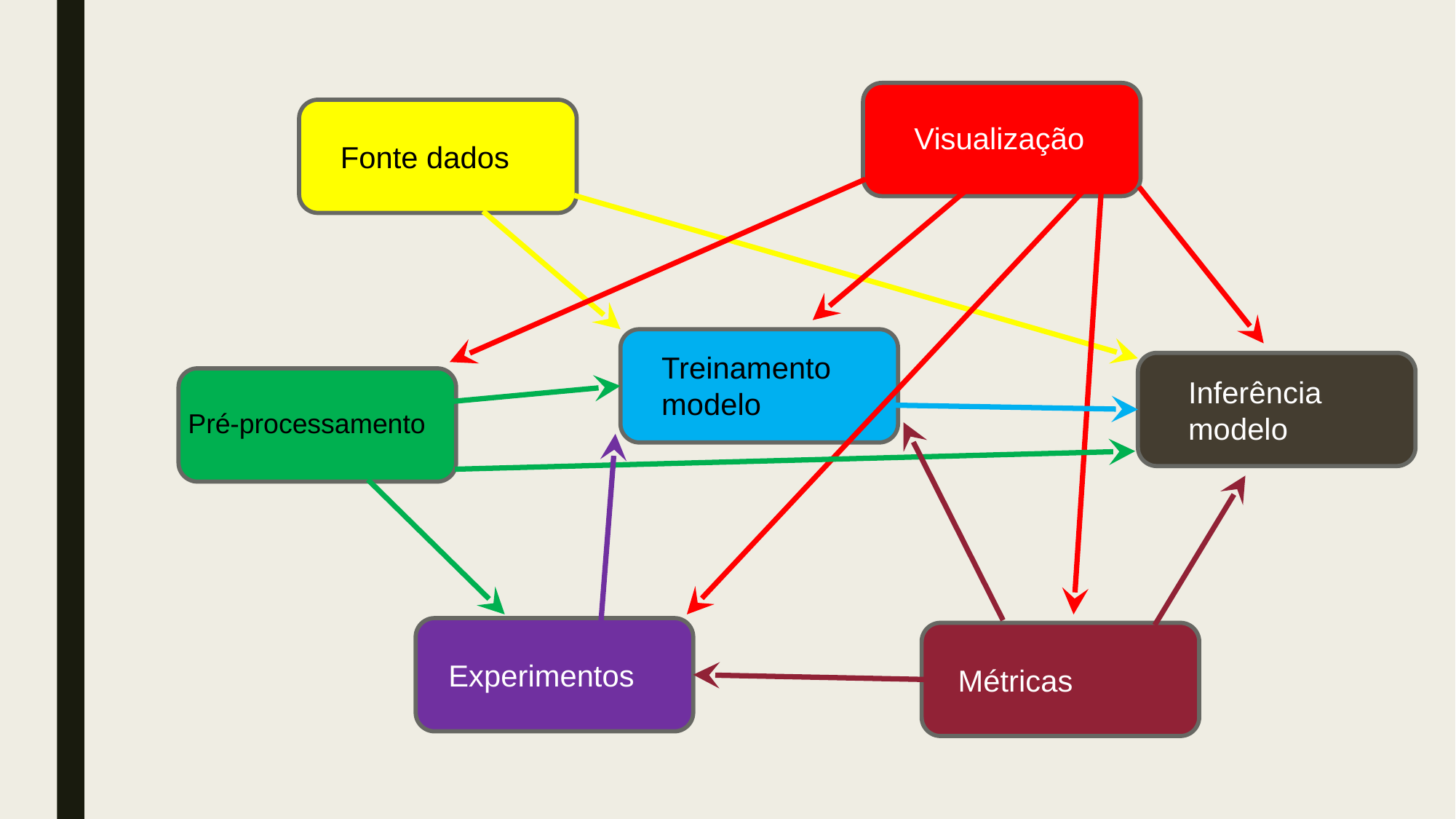

Visualização
Fonte dados

Treinamento modelo

Inferência modelo

Pré-processamento

Experimentos
Métricas